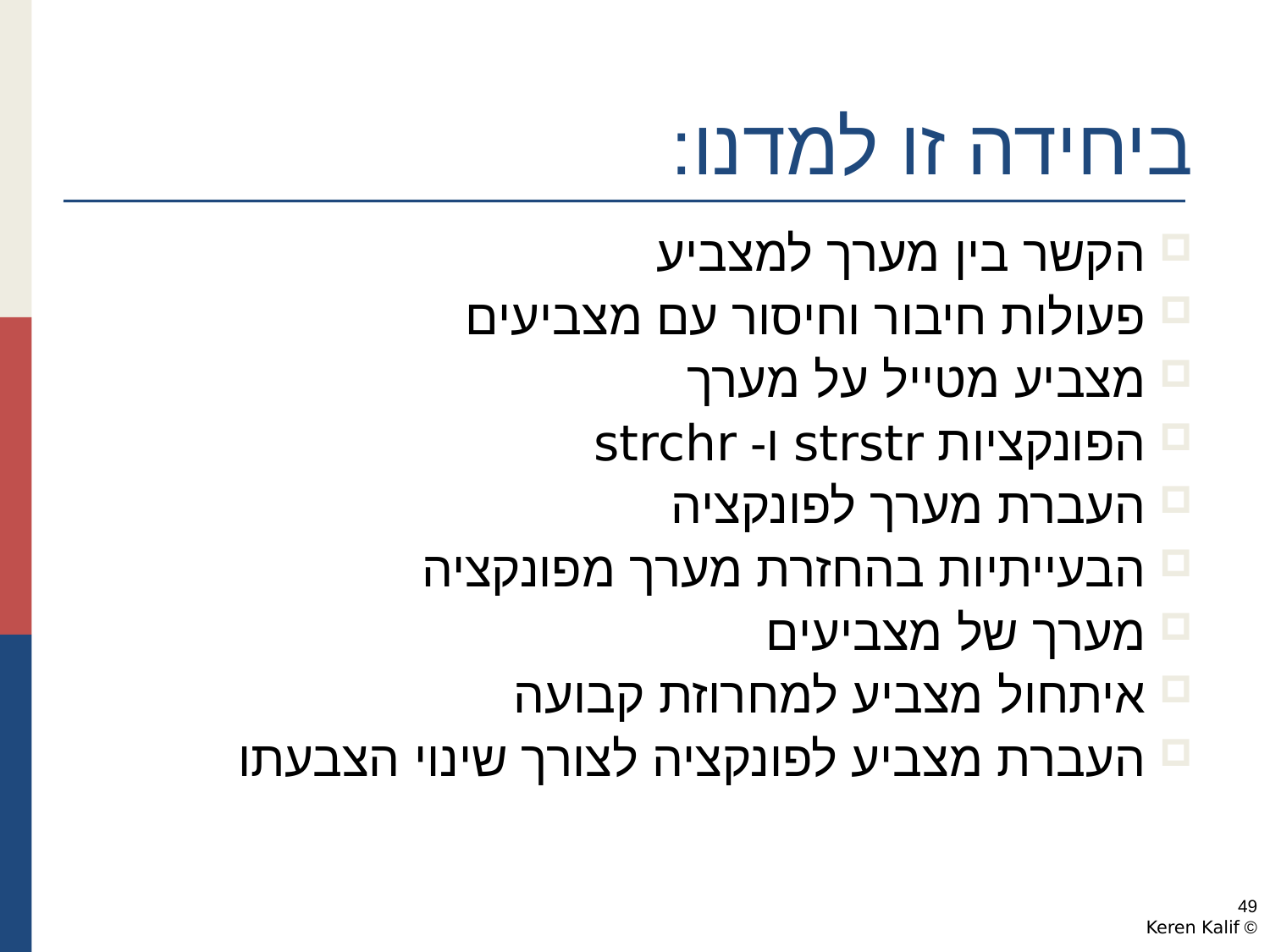

# ביחידה זו למדנו:
הקשר בין מערך למצביע
פעולות חיבור וחיסור עם מצביעים
מצביע מטייל על מערך
הפונקציות strstr ו- strchr
העברת מערך לפונקציה
הבעייתיות בהחזרת מערך מפונקציה
מערך של מצביעים
איתחול מצביע למחרוזת קבועה
העברת מצביע לפונקציה לצורך שינוי הצבעתו

49
© Keren Kalif